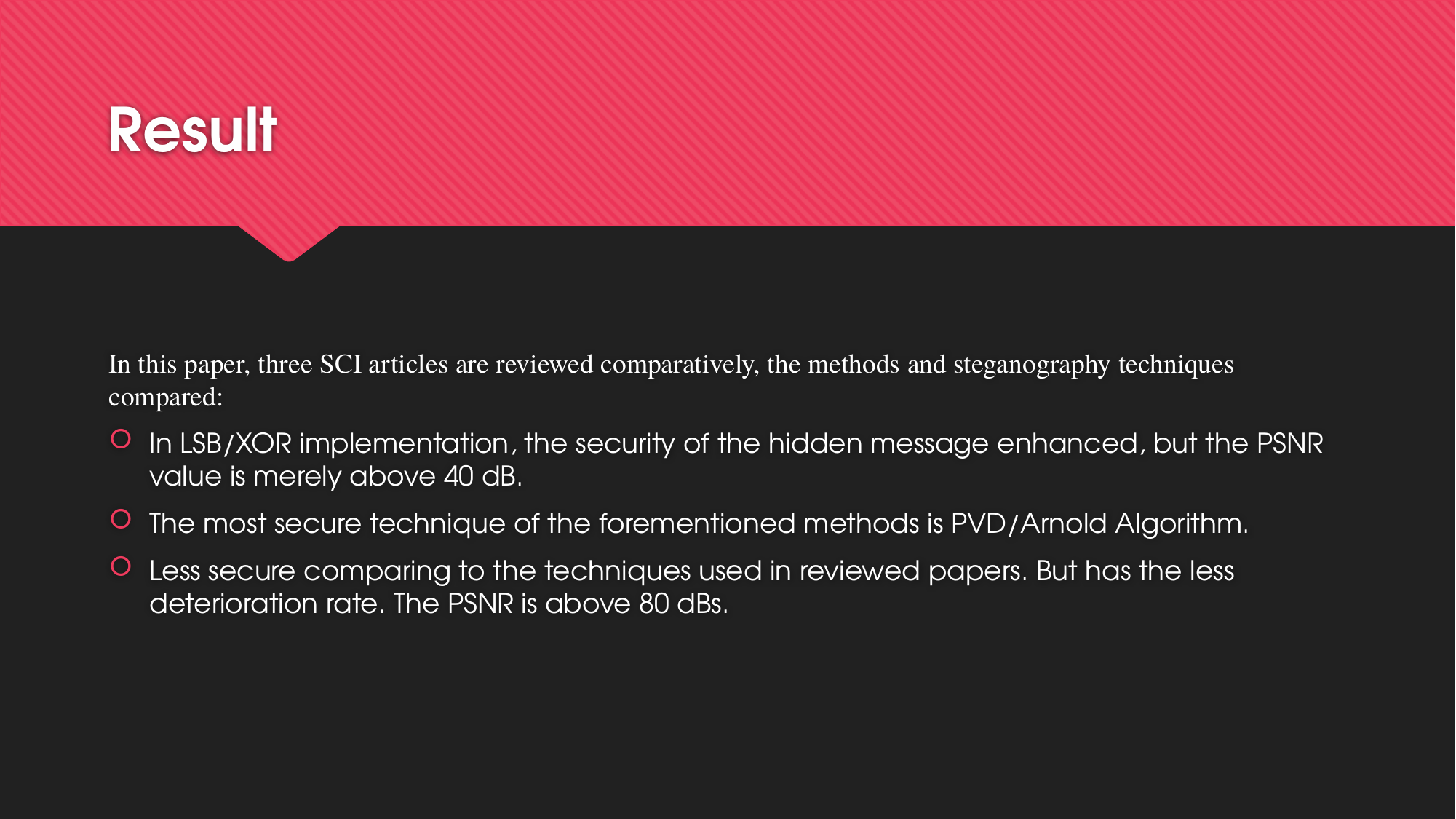

# Result
In this paper, three SCI articles are reviewed comparatively, the methods and steganography techniques compared:
In LSB/XOR implementation, the security of the hidden message enhanced, but the PSNR value is merely above 40 dB.
The most secure technique of the forementioned methods is PVD/Arnold Algorithm.
Less secure comparing to the techniques used in reviewed papers. But has the less deterioration rate. The PSNR is above 80 dBs.